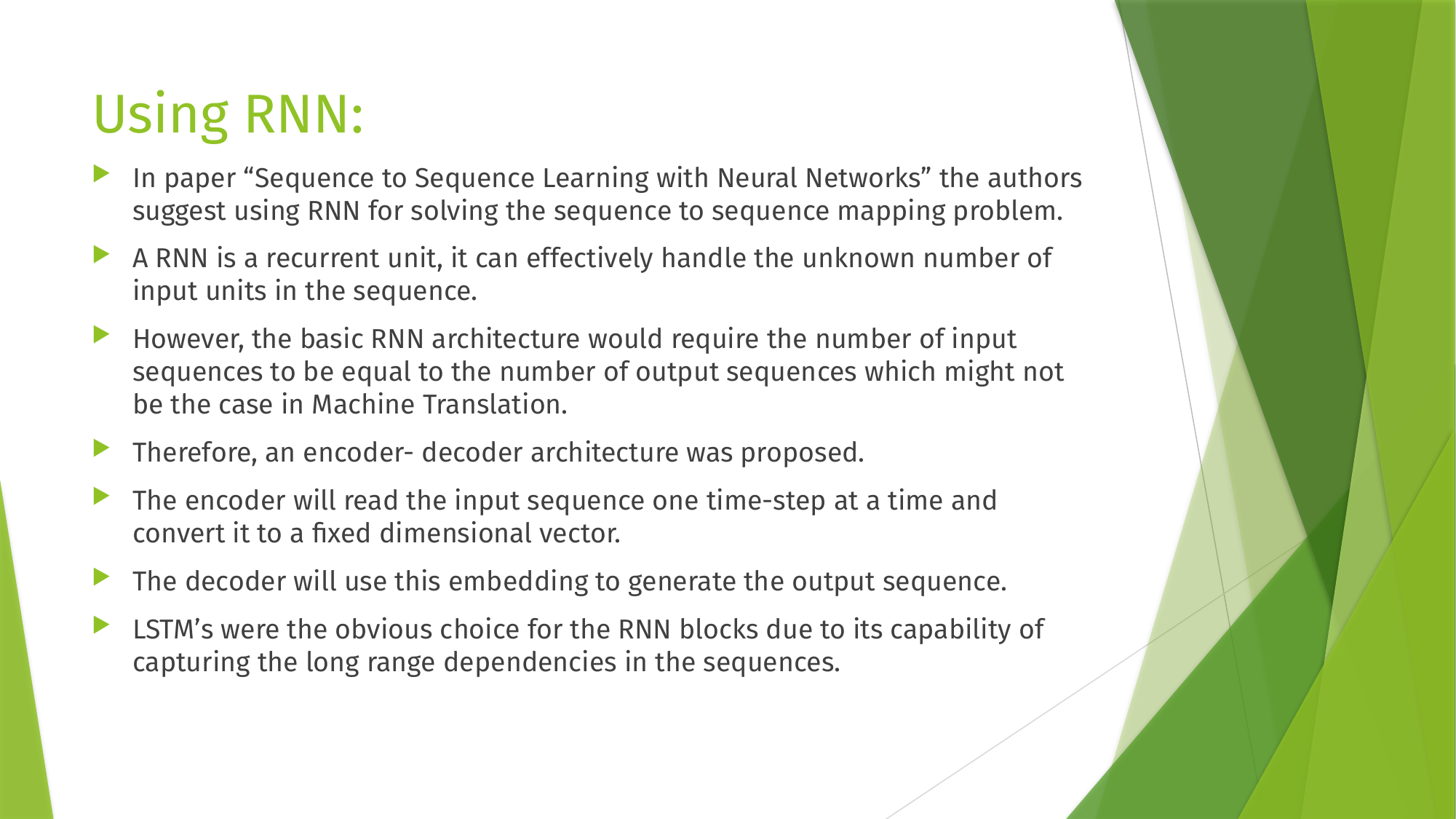

# Using RNN:
In paper “Sequence to Sequence Learning with Neural Networks” the authors suggest using RNN for solving the sequence to sequence mapping problem.
A RNN is a recurrent unit, it can effectively handle the unknown number of input units in the sequence.
However, the basic RNN architecture would require the number of input sequences to be equal to the number of output sequences which might not be the case in Machine Translation.
Therefore, an encoder- decoder architecture was proposed.
The encoder will read the input sequence one time-step at a time and convert it to a fixed dimensional vector.
The decoder will use this embedding to generate the output sequence.
LSTM’s were the obvious choice for the RNN blocks due to its capability of capturing the long range dependencies in the sequences.